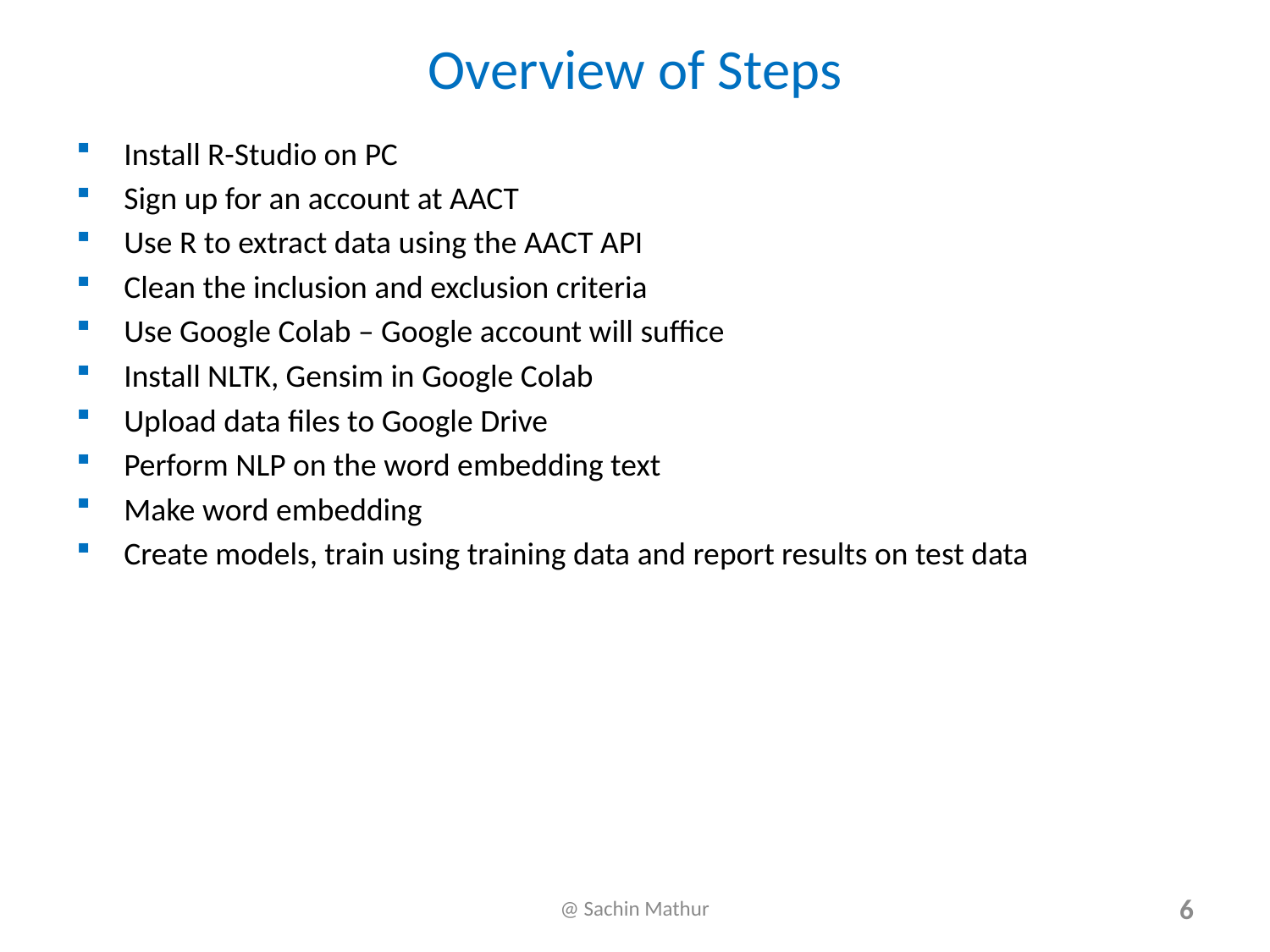

# Overview of Steps
Install R-Studio on PC
Sign up for an account at AACT
Use R to extract data using the AACT API
Clean the inclusion and exclusion criteria
Use Google Colab – Google account will suffice
Install NLTK, Gensim in Google Colab
Upload data files to Google Drive
Perform NLP on the word embedding text
Make word embedding
Create models, train using training data and report results on test data
@ Sachin Mathur
6